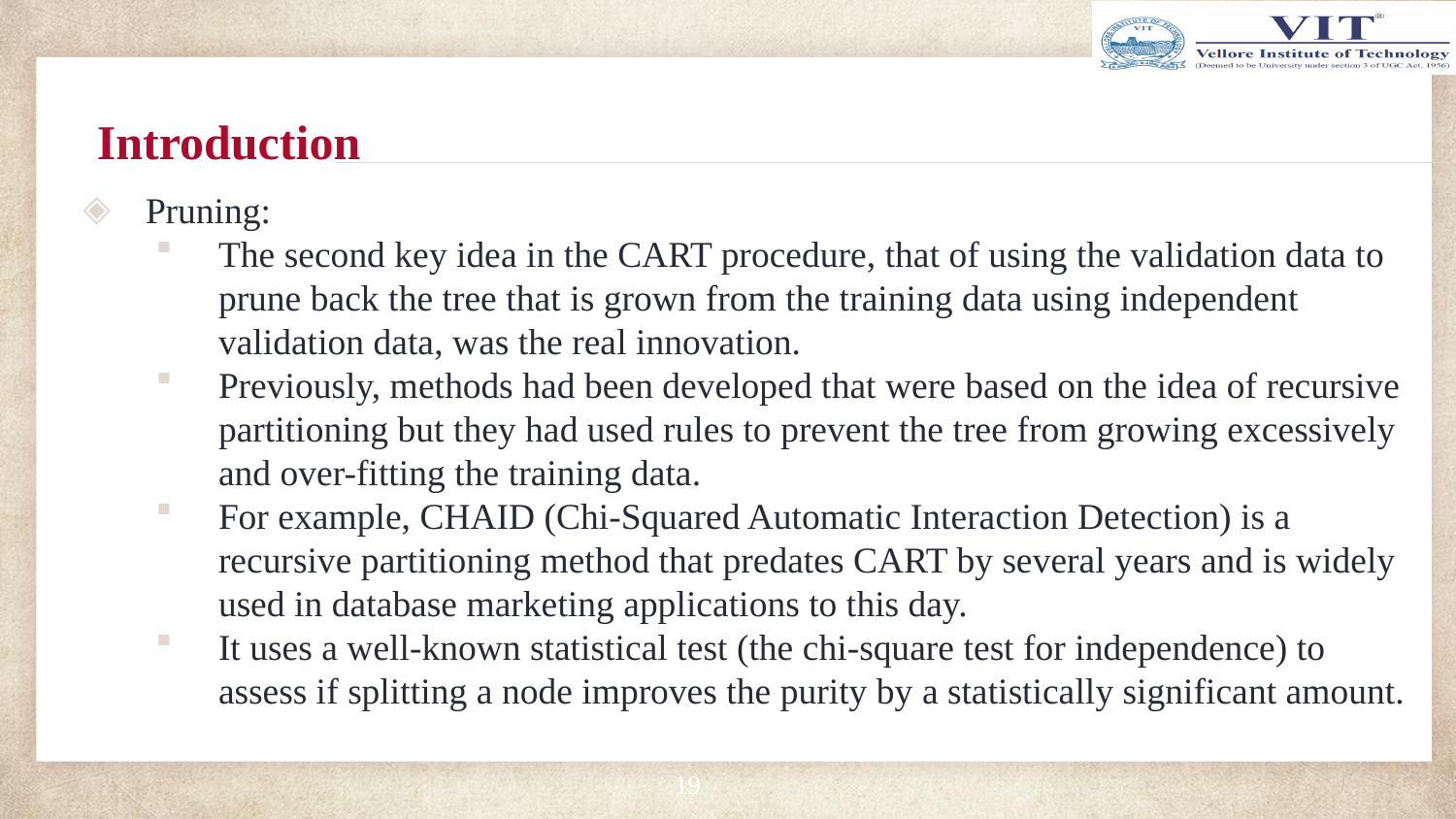

# Introduction
Pruning:
The second key idea in the CART procedure, that of using the validation data to prune back the tree that is grown from the training data using independent validation data, was the real innovation.
Previously, methods had been developed that were based on the idea of recursive partitioning but they had used rules to prevent the tree from growing excessively and over-fitting the training data.
For example, CHAID (Chi-Squared Automatic Interaction Detection) is a recursive partitioning method that predates CART by several years and is widely used in database marketing applications to this day.
It uses a well-known statistical test (the chi-square test for independence) to assess if splitting a node improves the purity by a statistically significant amount.
19